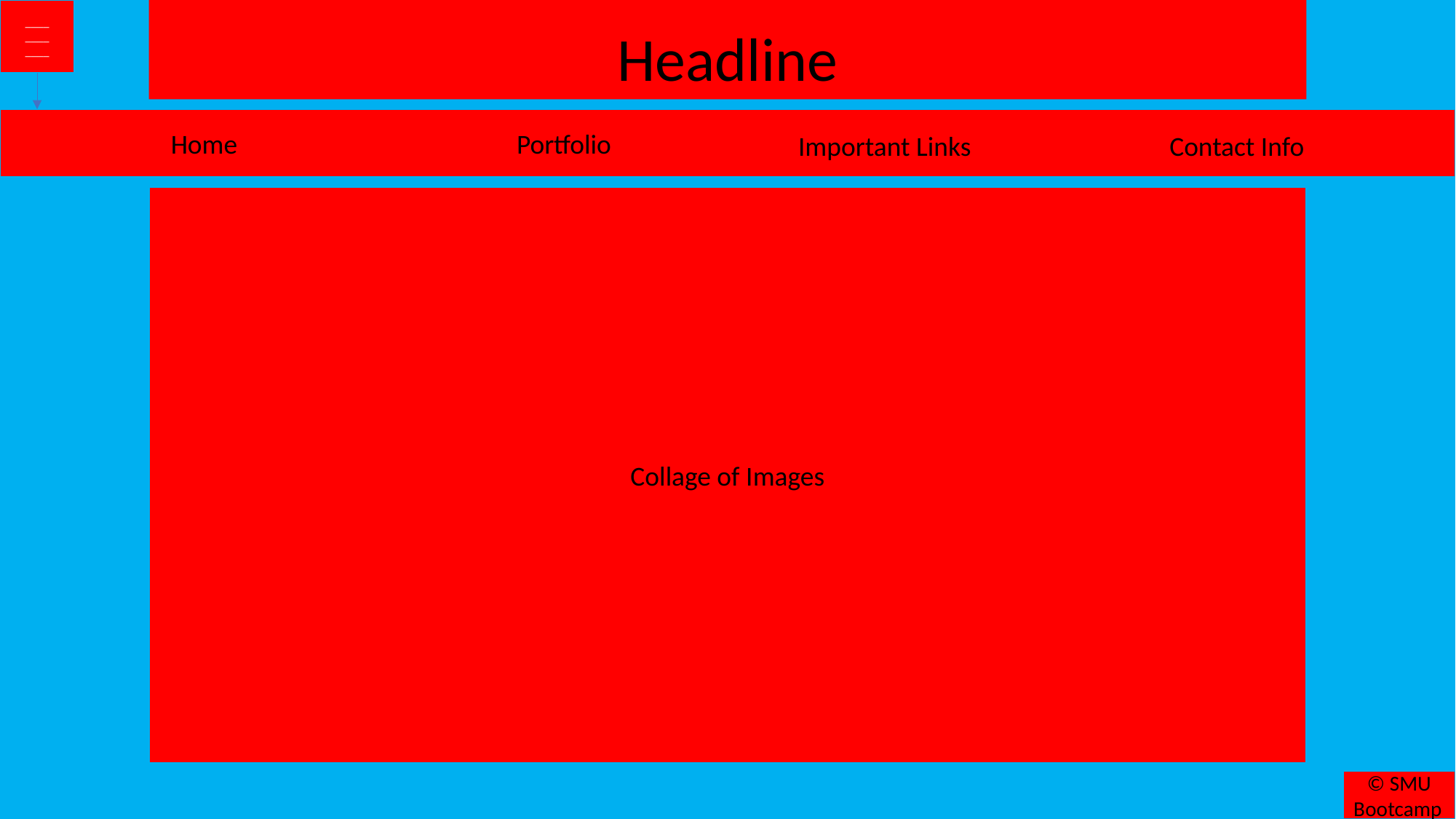

____
____
____
Headline

Home
Portfolio
Contact Info
Important Links
Collage of Images
© SMU Bootcamp